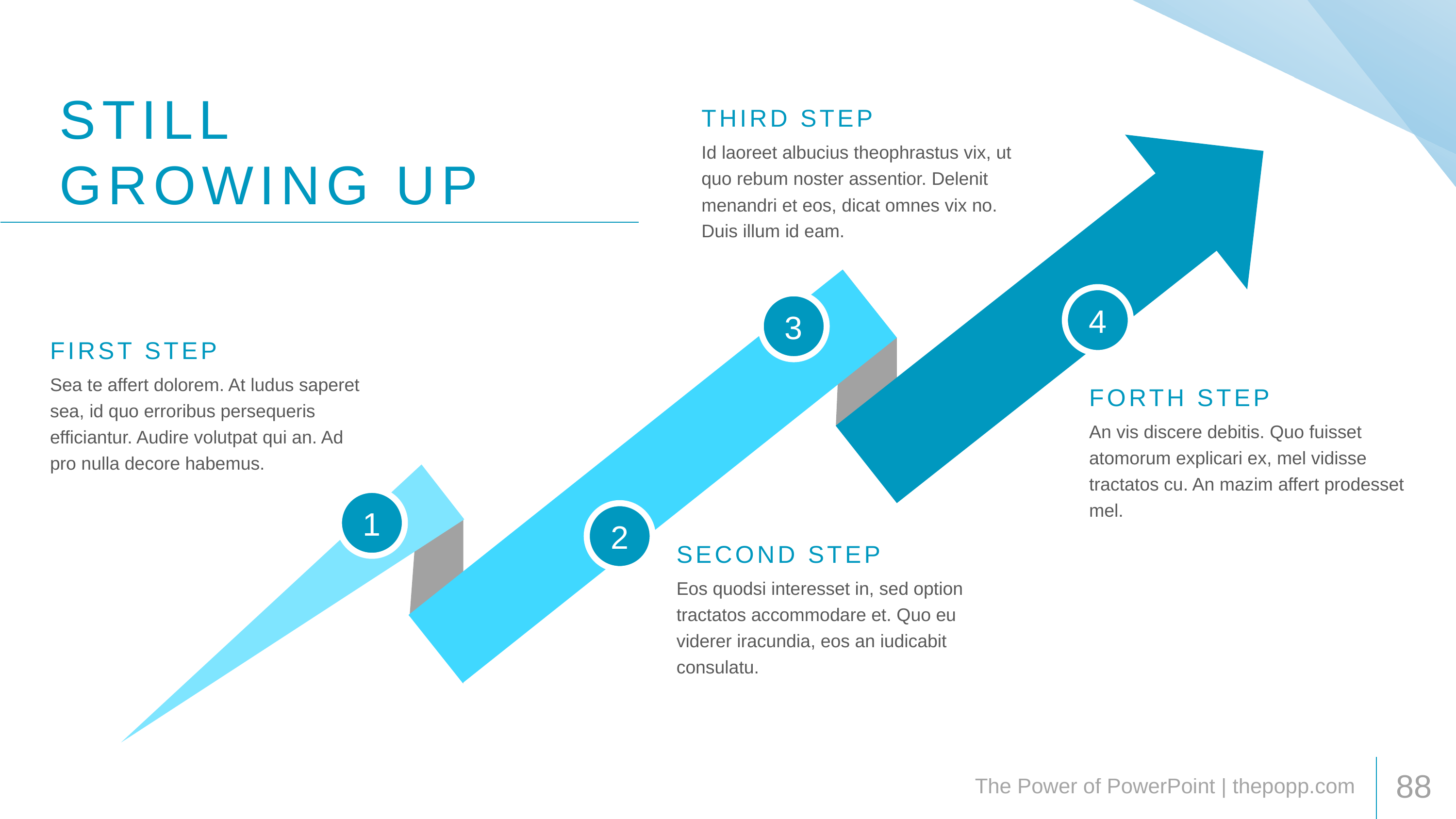

STILL
GROWING UP
THIRD STEP
Id laoreet albucius theophrastus vix, ut quo rebum noster assentior. Delenit menandri et eos, dicat omnes vix no. Duis illum id eam.
FIRST STEP
Sea te affert dolorem. At ludus saperet sea, id quo erroribus persequeris efficiantur. Audire volutpat qui an. Ad pro nulla decore habemus.
FORTH STEP
An vis discere debitis. Quo fuisset atomorum explicari ex, mel vidisse tractatos cu. An mazim affert prodesset mel.
SECOND STEP
Eos quodsi interesset in, sed option tractatos accommodare et. Quo eu viderer iracundia, eos an iudicabit consulatu.
The Power of PowerPoint | thepopp.com
88